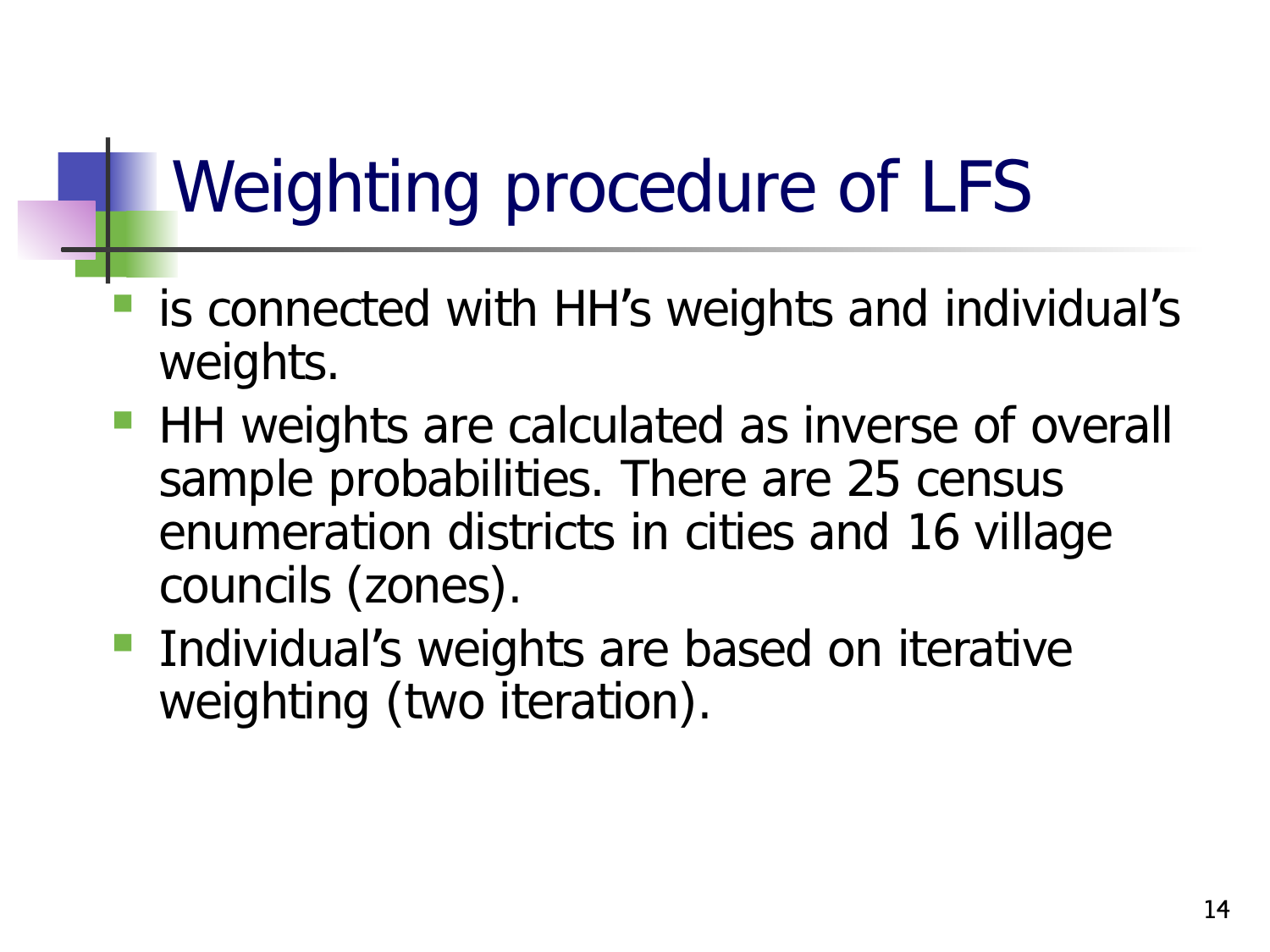

# Weighting procedure of LFS
is connected with HH’s weights and individual’s weights.
HH weights are calculated as inverse of overall sample probabilities. There are 25 census enumeration districts in cities and 16 village councils (zones).
Individual’s weights are based on iterative weighting (two iteration).

14